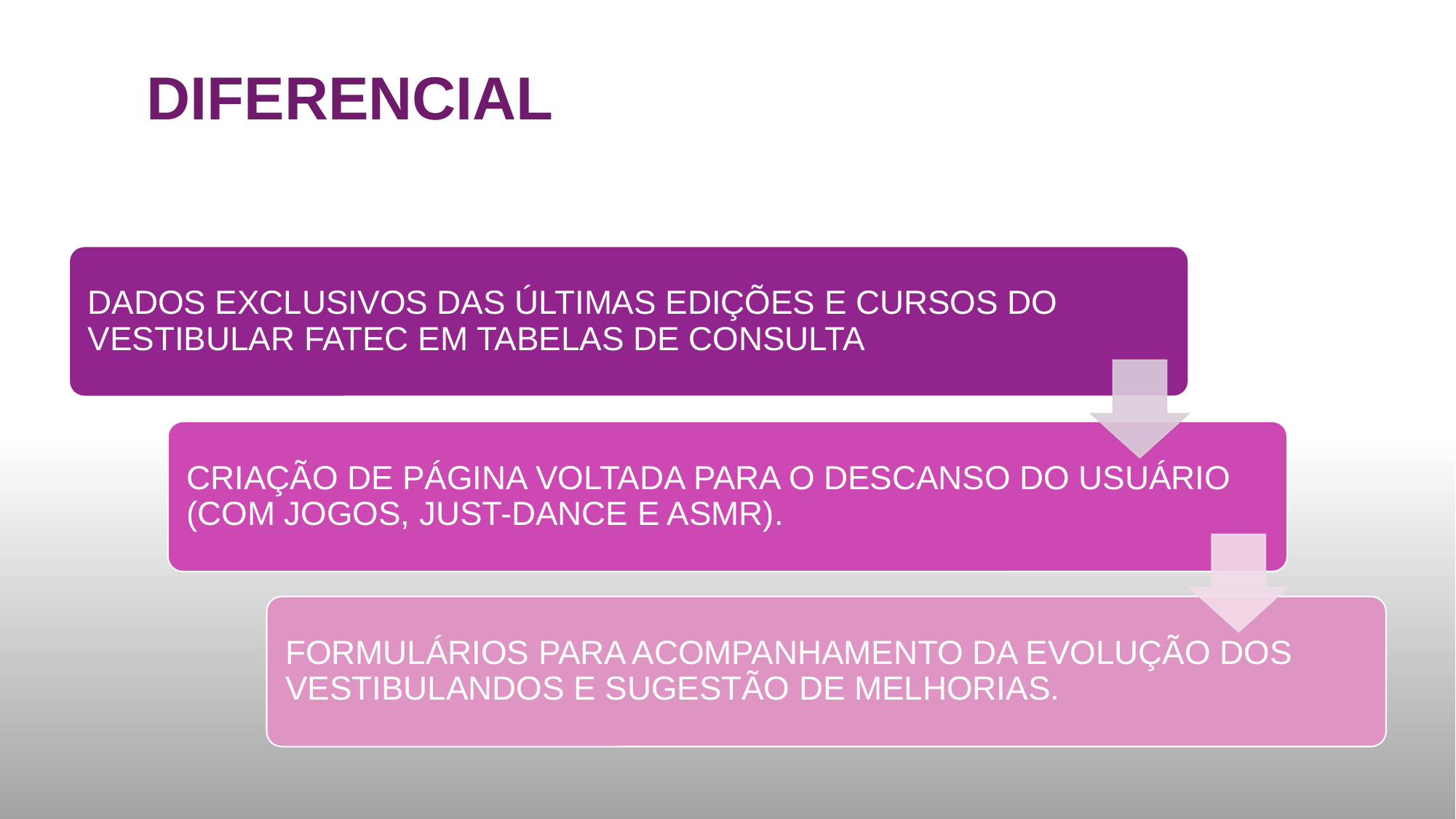

DIFERENCIAL
# DIFERENCIAL
DADOS EXCLUSIVOS DAS ÚLTIMAS EDIÇÕES E CURSOS DO VESTIBULAR FATEC EM TABELAS DE CONSULTA
Criação de Página voltada para o descanso do usuário (com Jogos, Just-Dance e ASMR).
FORMULÁRIOS PARA ACOMPANHAMENTO DA EVOLUÇÃO DOS VESTIBULANDOS E Sugestão de melhorias.